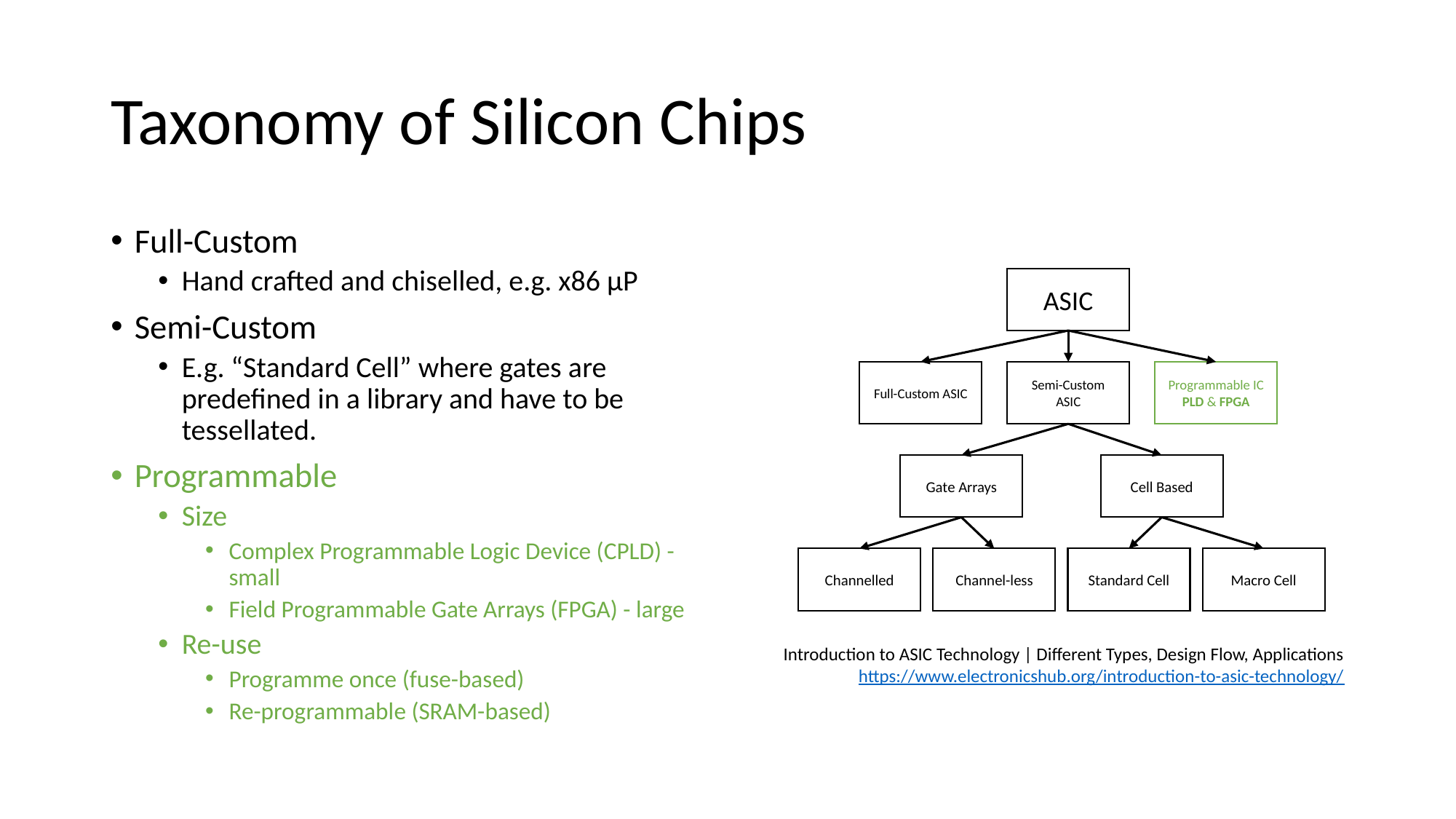

# Taxonomy of Silicon Chips
Full-Custom
Hand crafted and chiselled, e.g. x86 µP
Semi-Custom
E.g. “Standard Cell” where gates are predefined in a library and have to be tessellated.
Programmable
Size
Complex Programmable Logic Device (CPLD) - small
Field Programmable Gate Arrays (FPGA) - large
Re-use
Programme once (fuse-based)
Re-programmable (SRAM-based)
ASIC
Programmable IC
PLD & FPGA
Semi-Custom ASIC
Full-Custom ASIC
Gate Arrays
Cell Based
Channelled
Macro Cell
Standard Cell
Channel-less
Introduction to ASIC Technology | Different Types, Design Flow, Applications
https://www.electronicshub.org/introduction-to-asic-technology/